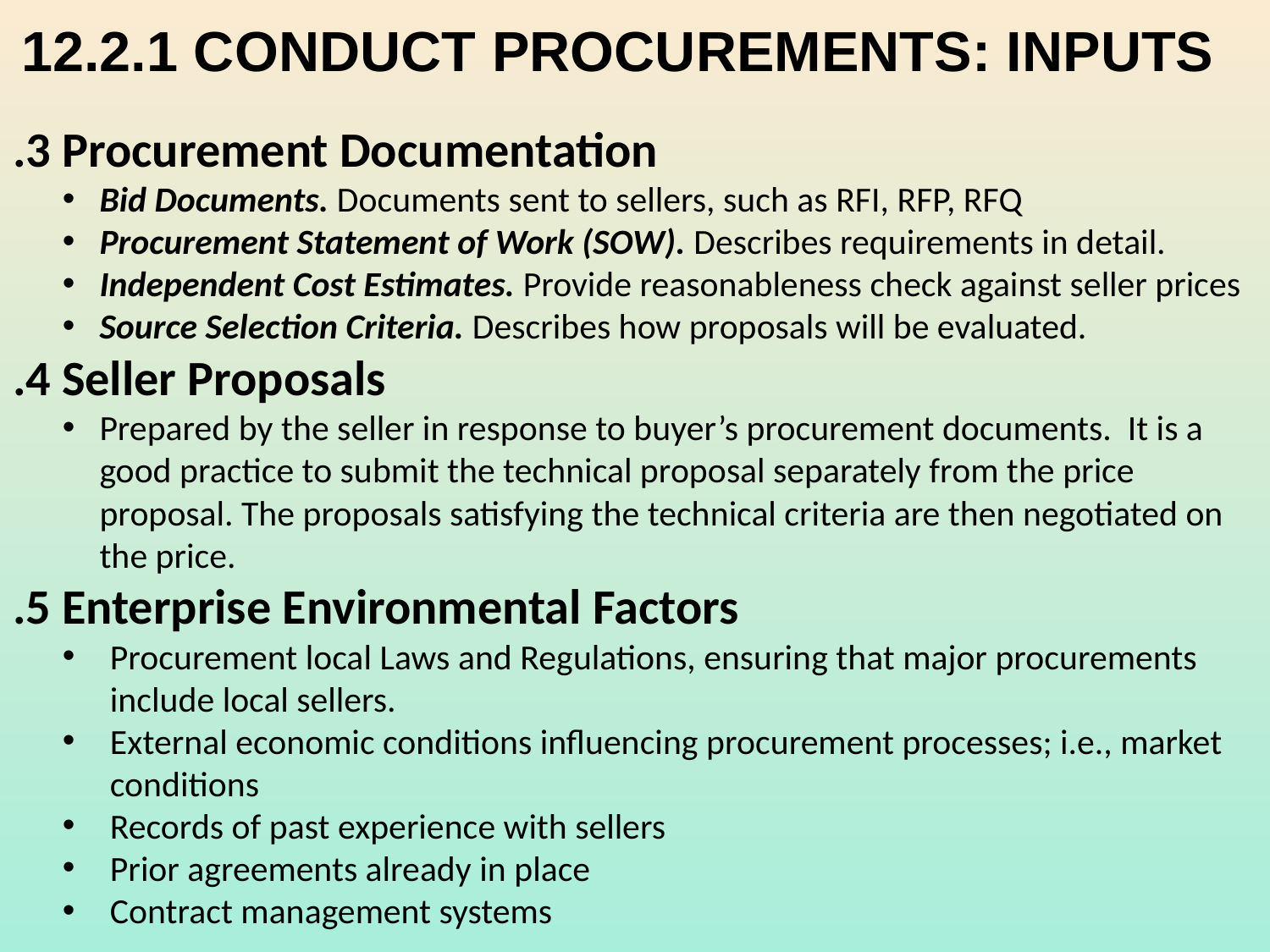

# 12.2.1 CONDUCT PROCUREMENTS: INPUTS
.3 Procurement Documentation
Bid Documents. Documents sent to sellers, such as RFI, RFP, RFQ
Procurement Statement of Work (SOW). Describes requirements in detail.
Independent Cost Estimates. Provide reasonableness check against seller prices
Source Selection Criteria. Describes how proposals will be evaluated.
.4 Seller Proposals
Prepared by the seller in response to buyer’s procurement documents.  It is a good practice to submit the technical proposal separately from the price proposal. The proposals satisfying the technical criteria are then negotiated on the price.
.5 Enterprise Environmental Factors
Procurement local Laws and Regulations, ensuring that major procurements include local sellers.
External economic conditions influencing procurement processes; i.e., market conditions
Records of past experience with sellers
Prior agreements already in place
Contract management systems